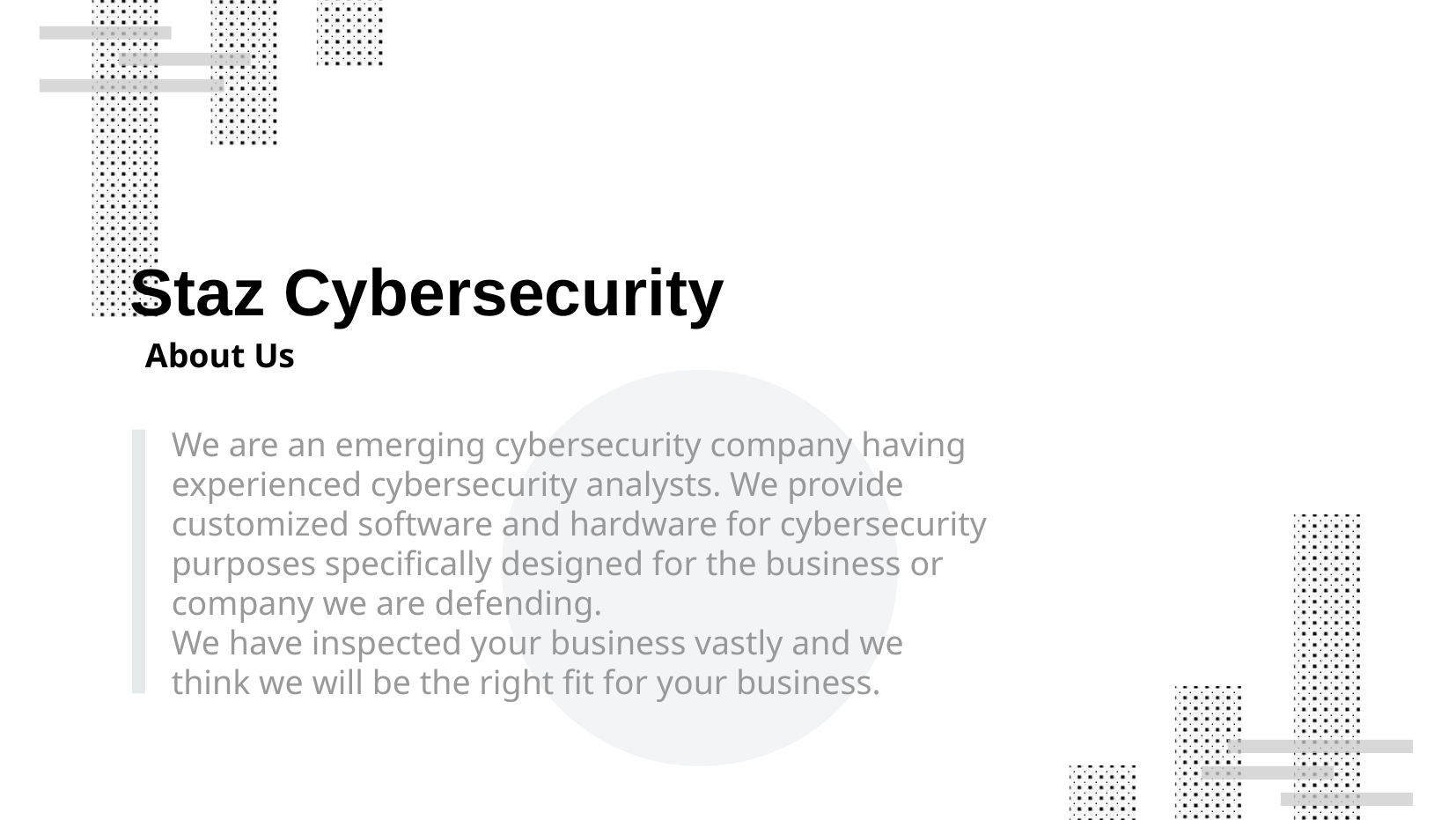

Staz Cybersecurity
About Us
We are an emerging cybersecurity company having experienced cybersecurity analysts. We provide customized software and hardware for cybersecurity purposes specifically designed for the business or company we are defending.
We have inspected your business vastly and we think we will be the right fit for your business.